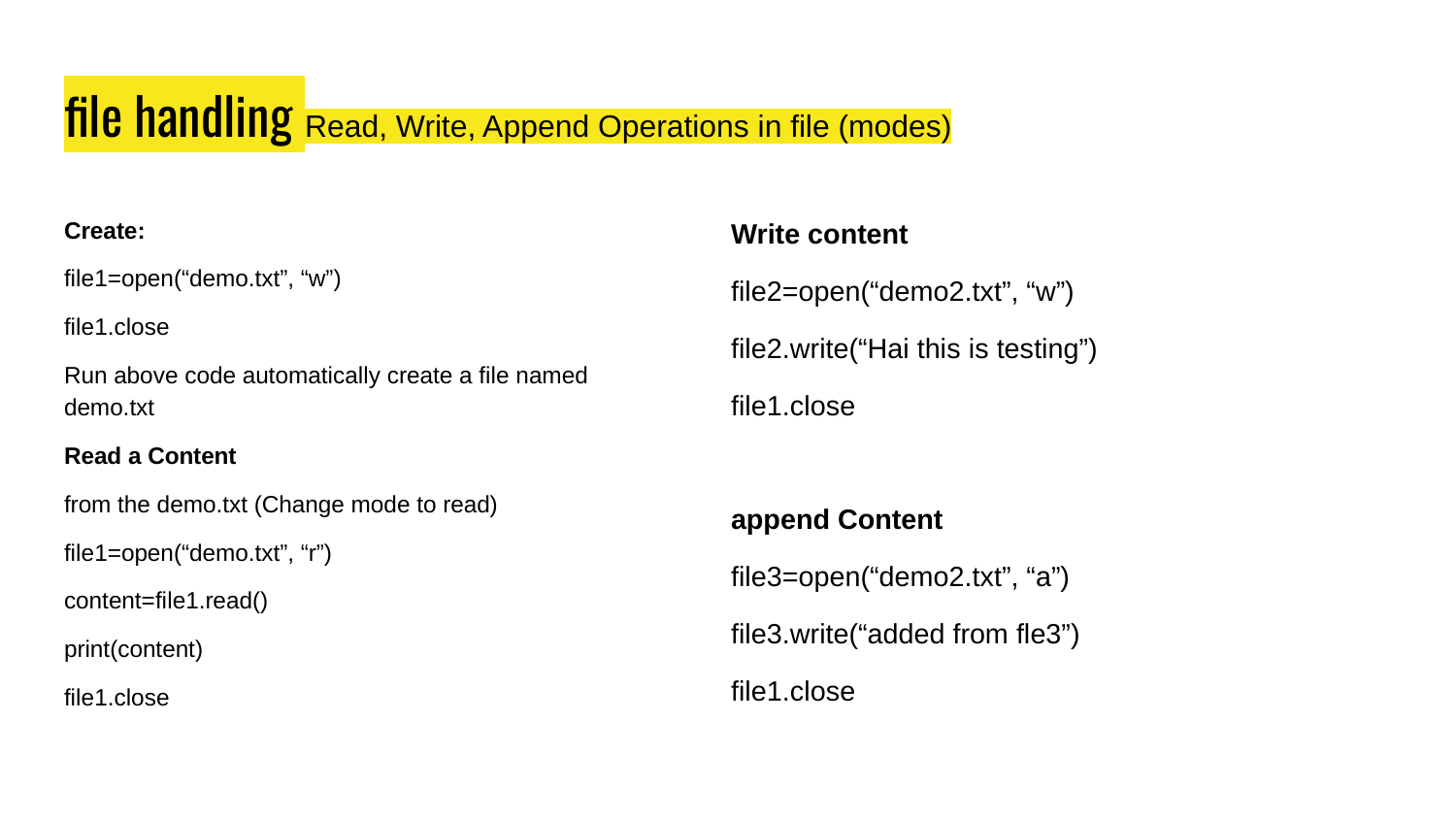

# file handling Read, Write, Append Operations in file (modes)

Create:
file1=open(“demo.txt”, “w”)
file1.close
Run above code automatically create a file named demo.txt
Read a Content
from the demo.txt (Change mode to read)
file1=open(“demo.txt”, “r”)
content=file1.read()
print(content)
file1.close
Write content
file2=open(“demo2.txt”, “w”)
file2.write(“Hai this is testing”)
file1.close

append Content
file3=open(“demo2.txt”, “a”)
file3.write(“added from fle3”)
file1.close